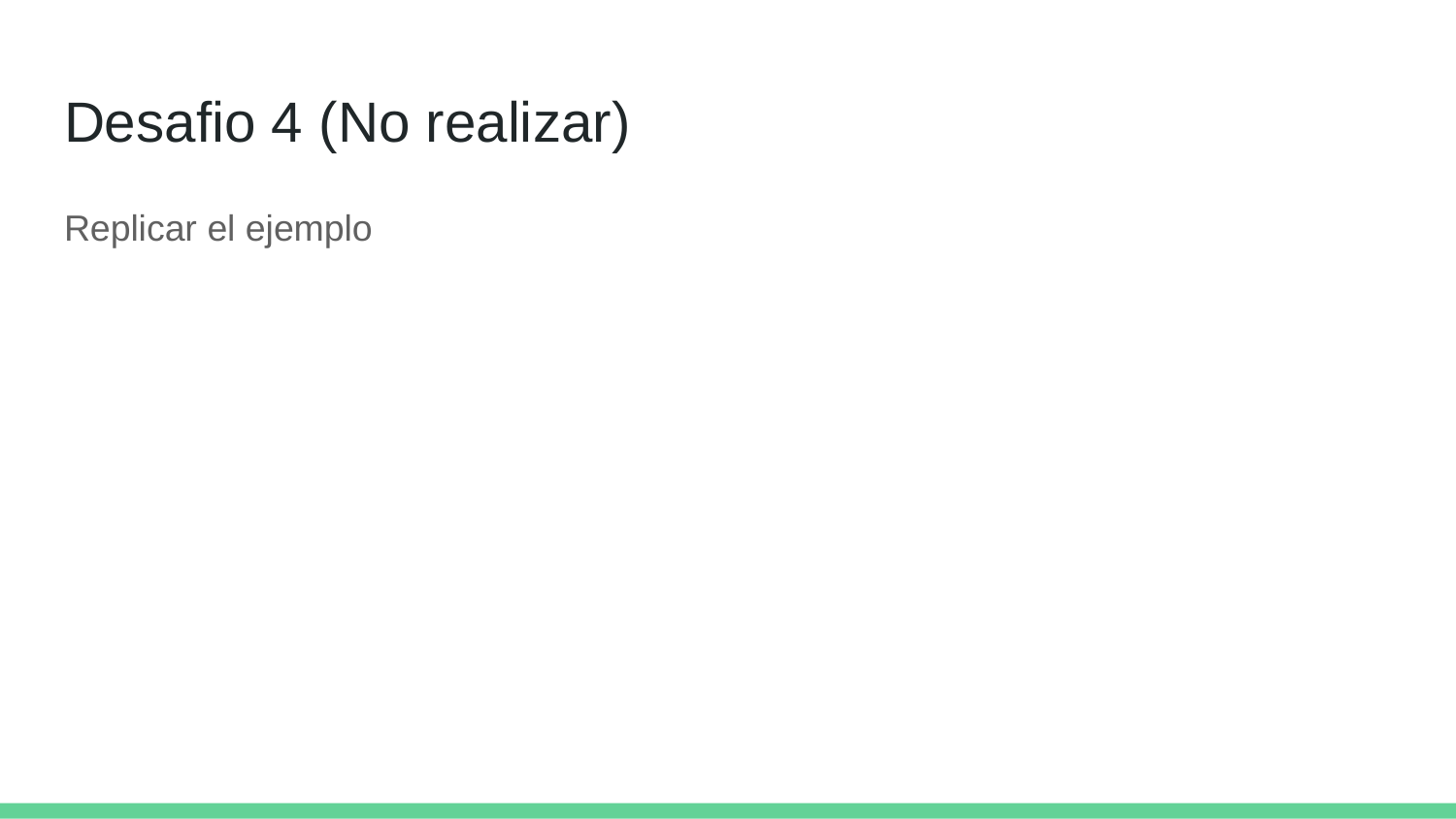

# Desafio 4 (No realizar)
Replicar el ejemplo